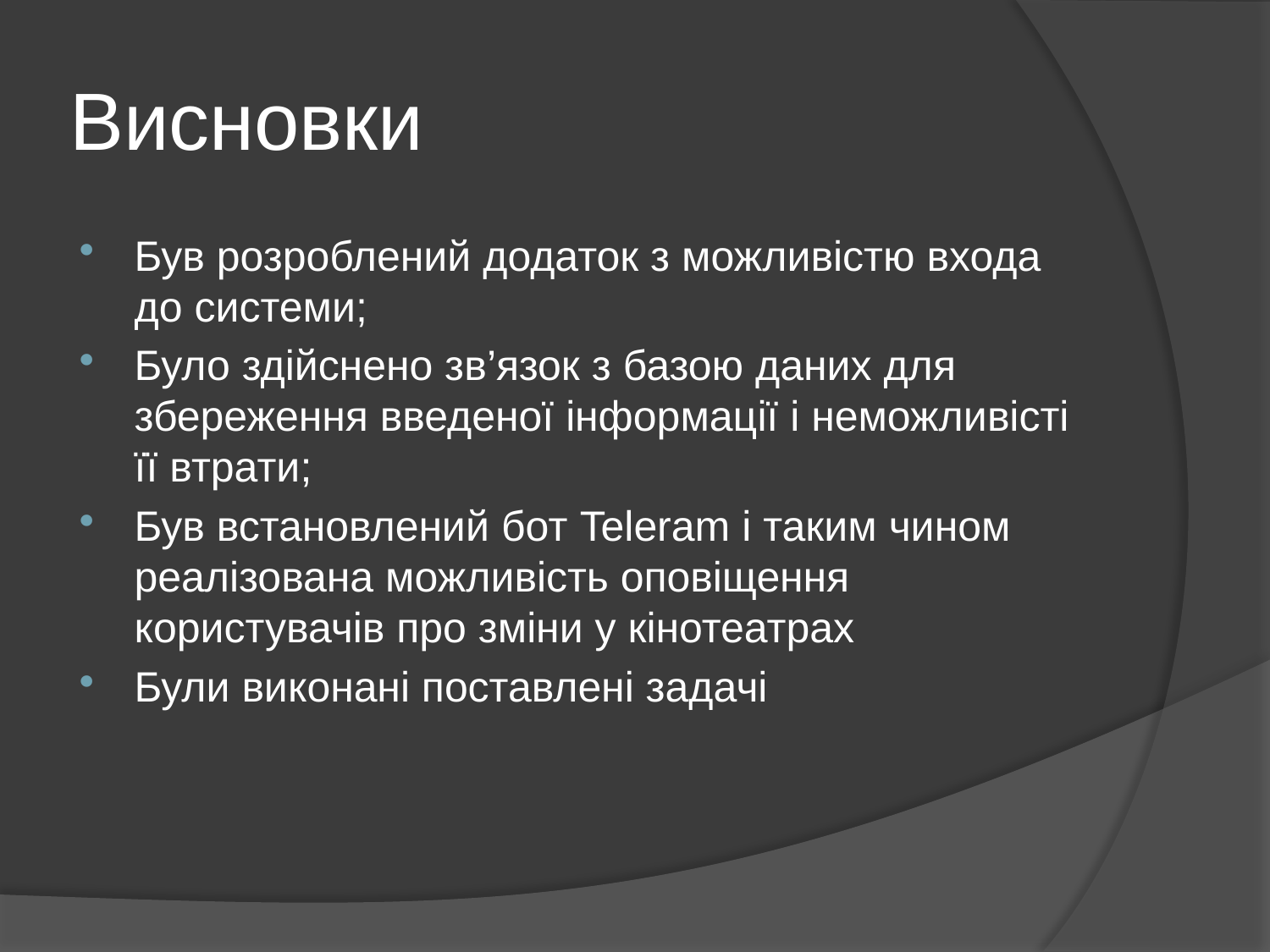

# Висновки
Був розроблений додаток з можливістю входа до системи;
Було здійснено зв’язок з базою даних для збереження введеної інформації і неможливісті її втрати;
Був встановлений бот Teleram і таким чином реалізована можливість оповіщення користувачів про зміни у кінотеатрах
Були виконані поставлені задачі